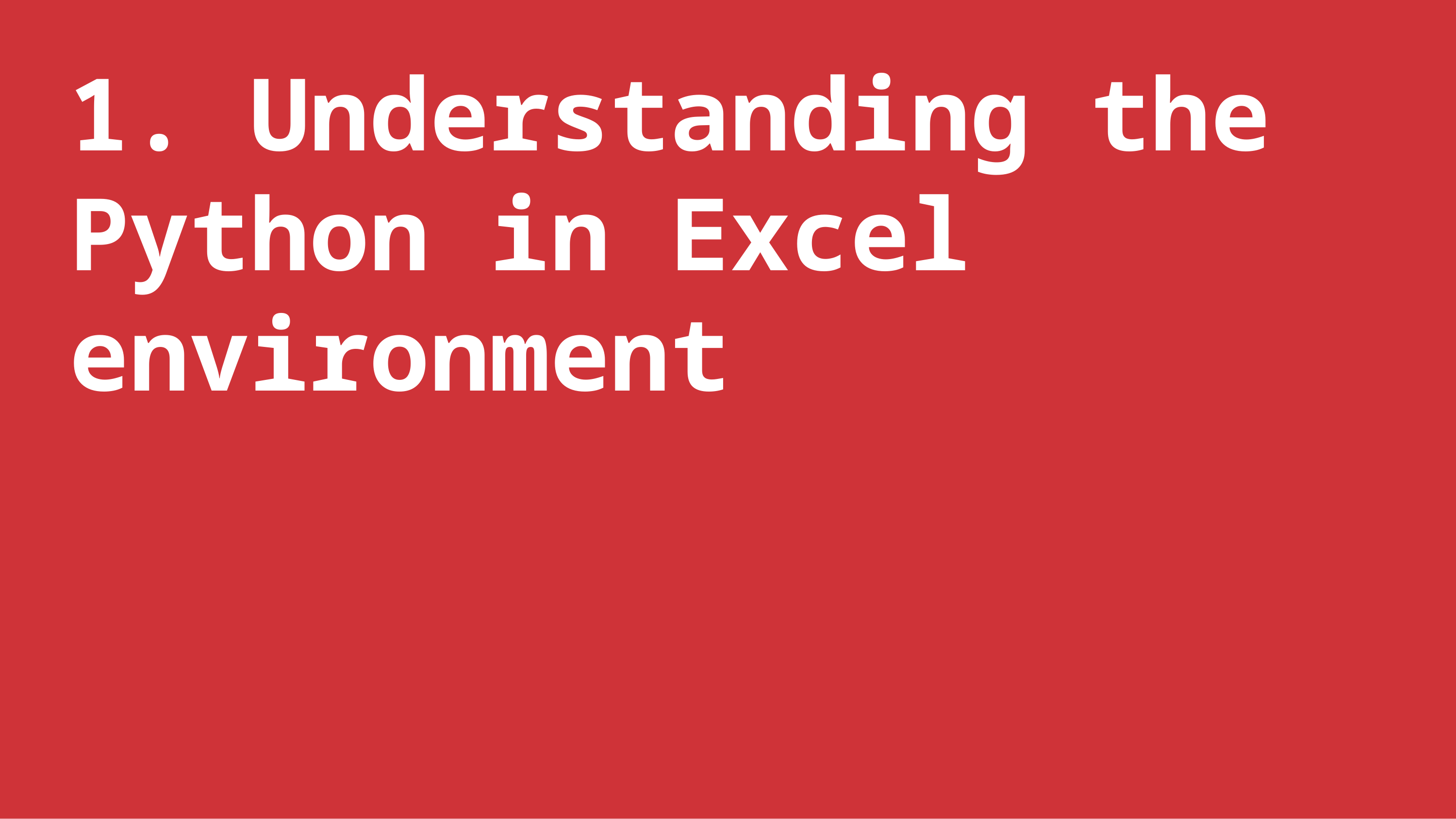

1. Understanding the Python in Excel environment